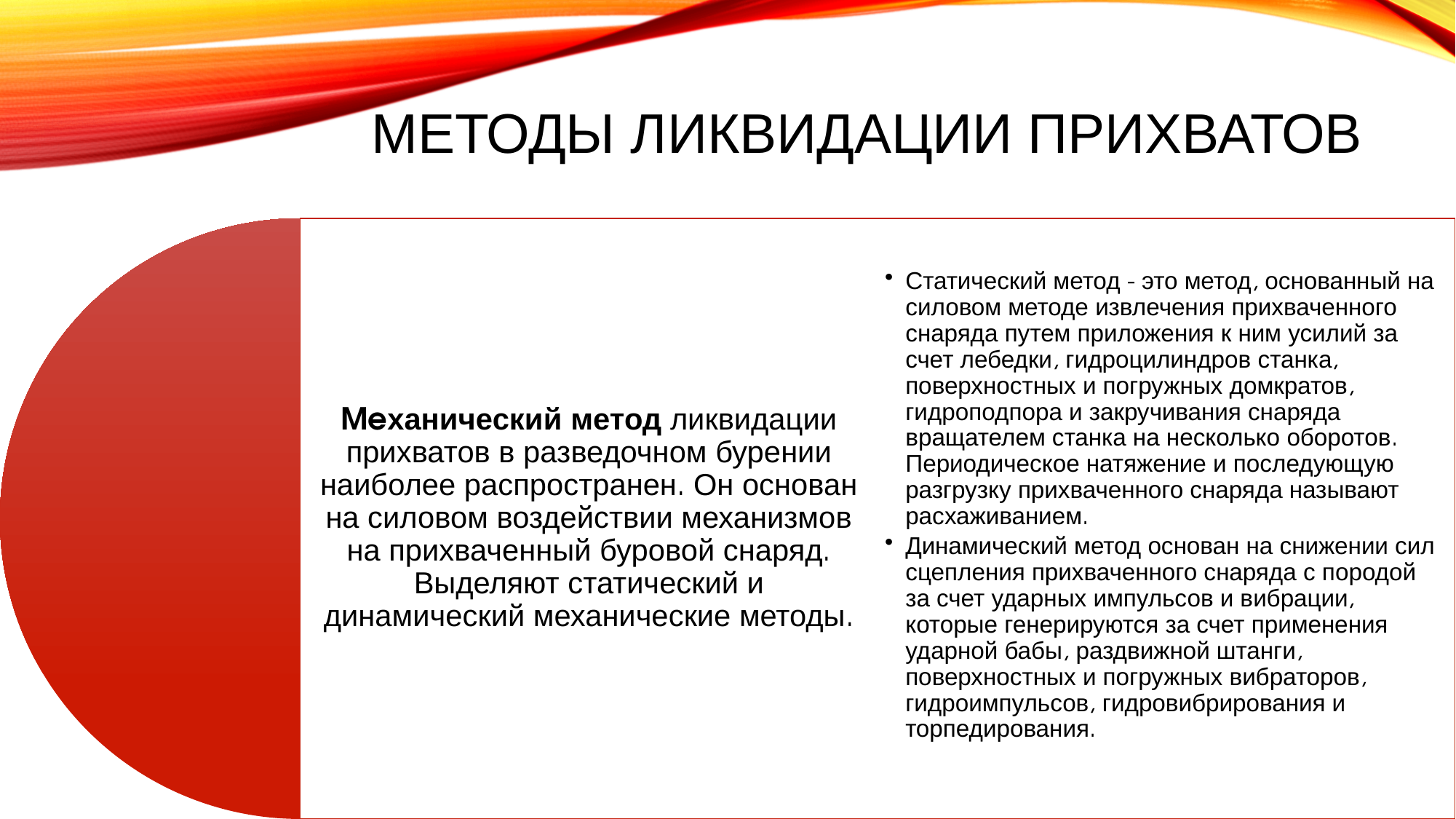

# Методы ликвидации прихватов
Meханический метод ликвидации прихватов в разведочном бурении наиболее распространен. Он основан на силовом воздействии механизмов на прихваченный буровой снаряд. Выделяют статический и динамический механические методы.
Статический метод - это метод, основанный на силовом методе извлечения прихваченного снаряда путем приложения к ним уси­лий за счет лебедки, гидроцилиндров станка, поверхностных и погружных домкратов, гидроподпора и закручивания снаряда вращателем станка на несколько оборотов. Периодическое натя­жение и последующую разгрузку прихваченного снаряда называ­ют расхаживанием.
Динамический метод основан на снижении сил сцепления прихваченного снаряда с породой за счет ударных импульсов и вибрации, которые генерируются за счет применения ударной бабы, раздвижной штанги, поверхностных и погружных вибраторов, гидроимпульсов, гидровибрирования и торпедирования.